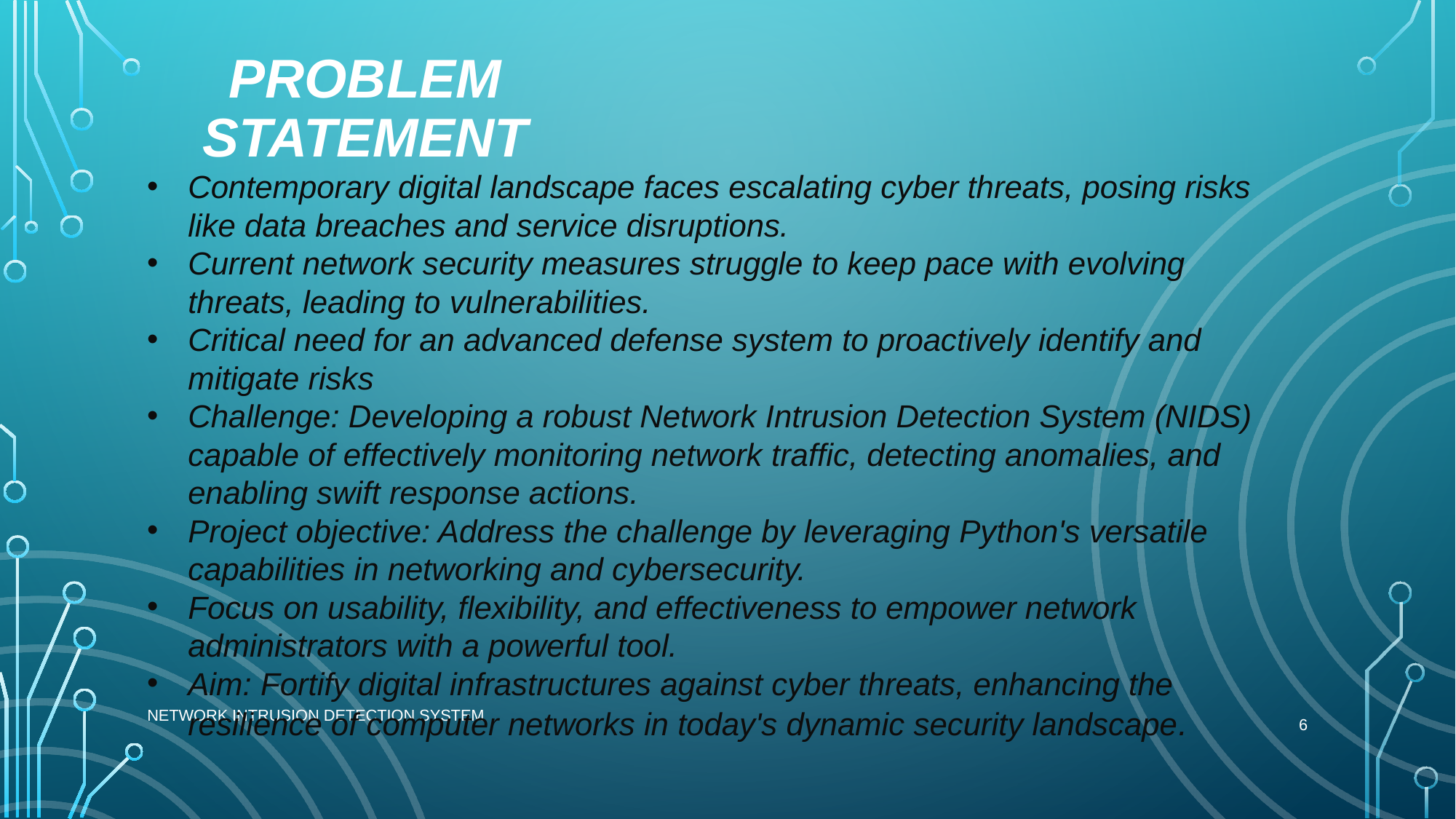

# Problem statement
Contemporary digital landscape faces escalating cyber threats, posing risks like data breaches and service disruptions.
Current network security measures struggle to keep pace with evolving threats, leading to vulnerabilities.
Critical need for an advanced defense system to proactively identify and mitigate risks
Challenge: Developing a robust Network Intrusion Detection System (NIDS) capable of effectively monitoring network traffic, detecting anomalies, and enabling swift response actions.
Project objective: Address the challenge by leveraging Python's versatile capabilities in networking and cybersecurity.
Focus on usability, flexibility, and effectiveness to empower network administrators with a powerful tool.
Aim: Fortify digital infrastructures against cyber threats, enhancing the resilience of computer networks in today's dynamic security landscape.
6
NETWORK INTRUSION DETECTION SYSTEM